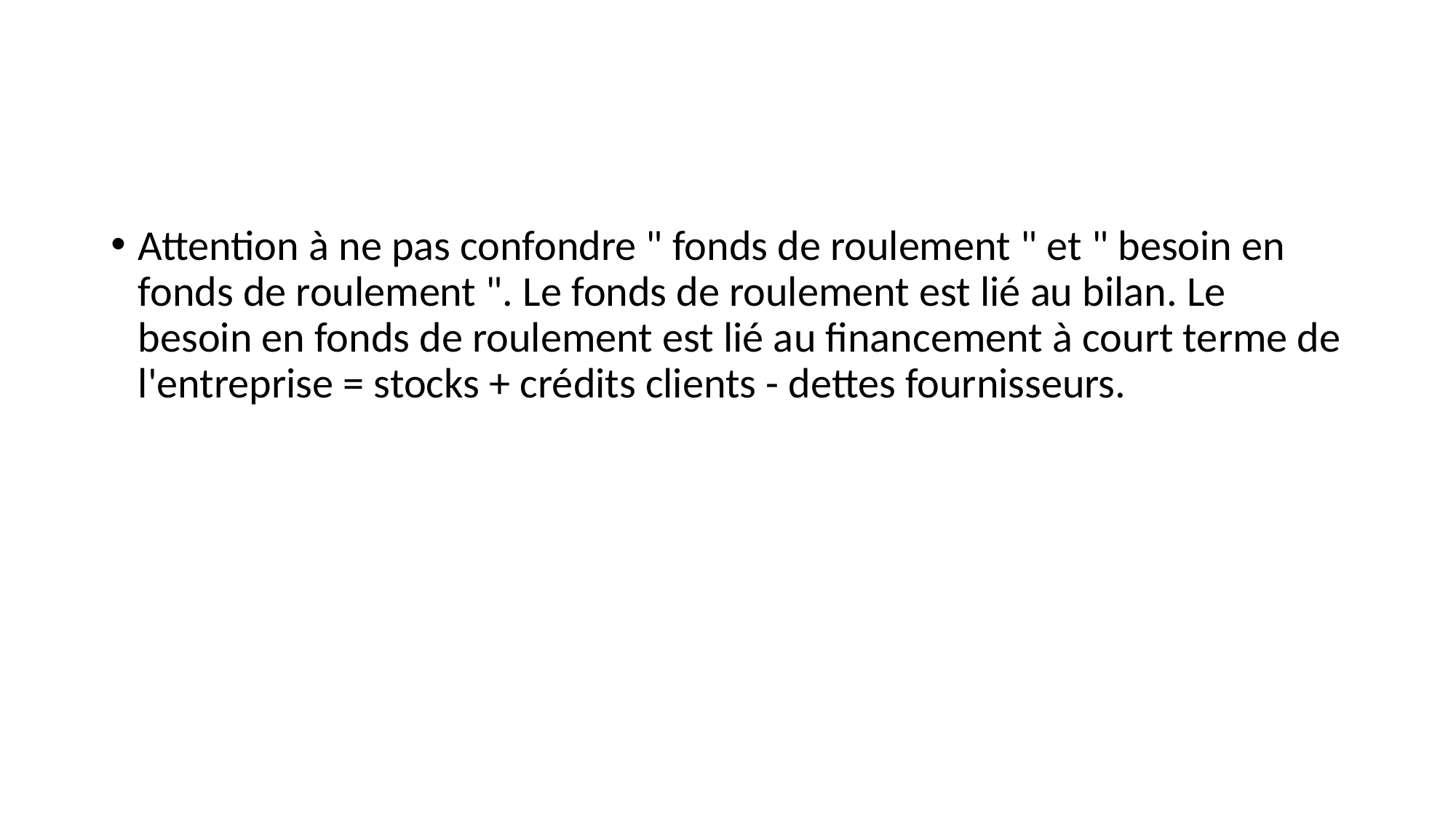

#
Attention à ne pas confondre " fonds de roulement " et " besoin en fonds de roulement ". Le fonds de roulement est lié au bilan. Le besoin en fonds de roulement est lié au financement à court terme de l'entreprise = stocks + crédits clients - dettes fournisseurs.